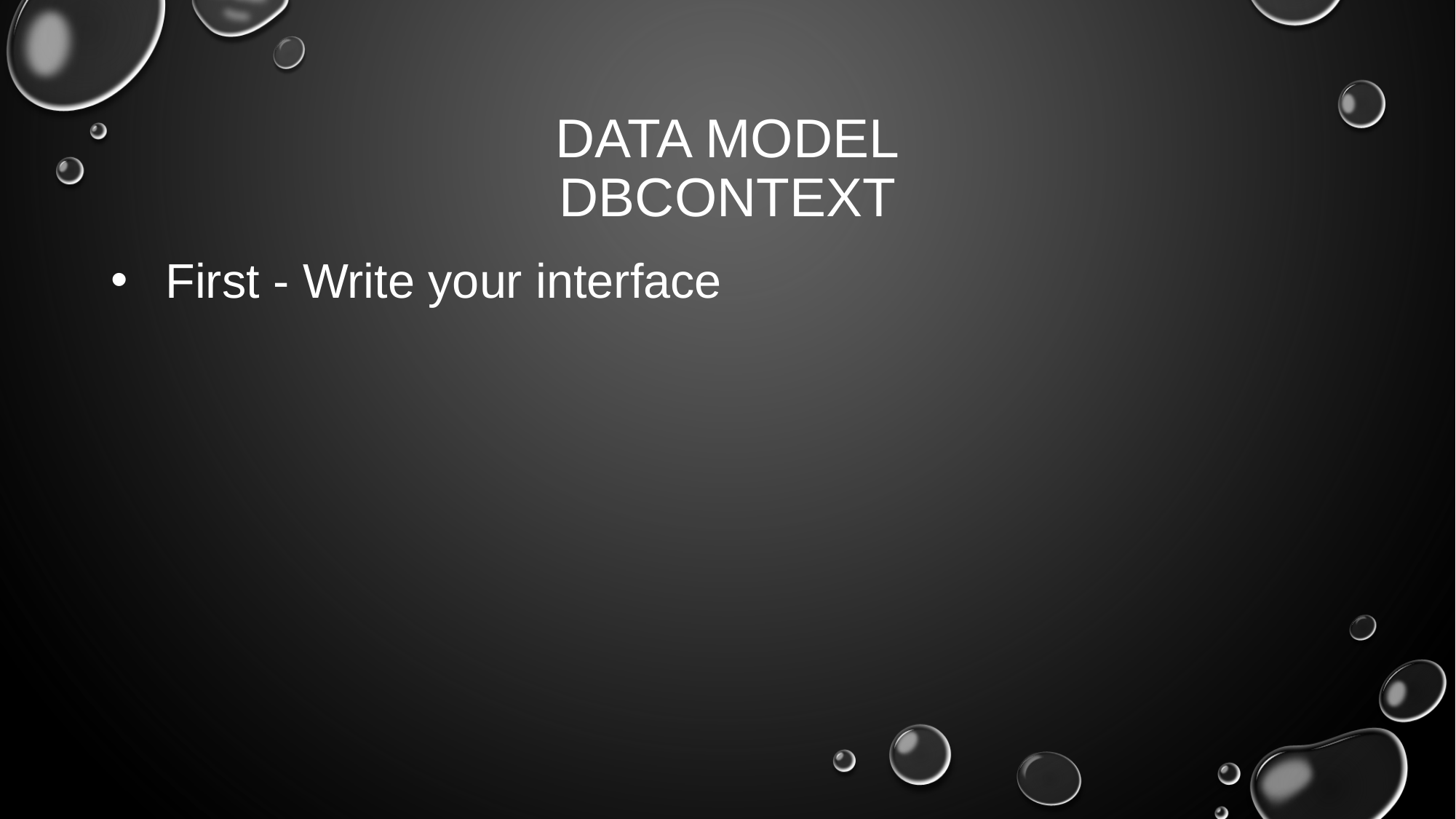

# Data Model DBCONTEXT
First - Write your interface